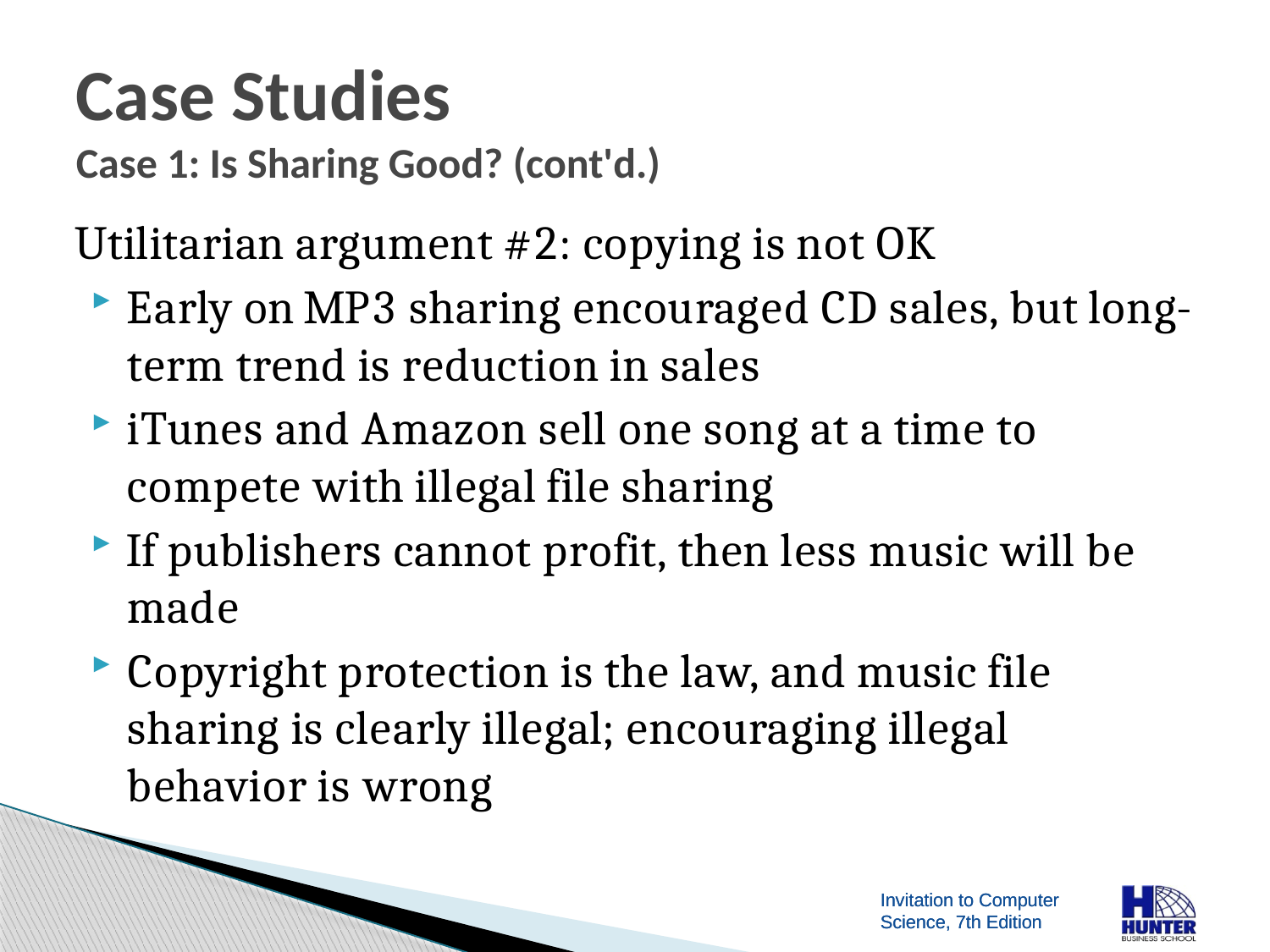

# Case Studies Case 1: Is Sharing Good? (cont'd.)
Utilitarian argument #2: copying is not OK
Early on MP3 sharing encouraged CD sales, but long-term trend is reduction in sales
iTunes and Amazon sell one song at a time to compete with illegal file sharing
If publishers cannot profit, then less music will be made
Copyright protection is the law, and music file sharing is clearly illegal; encouraging illegal behavior is wrong